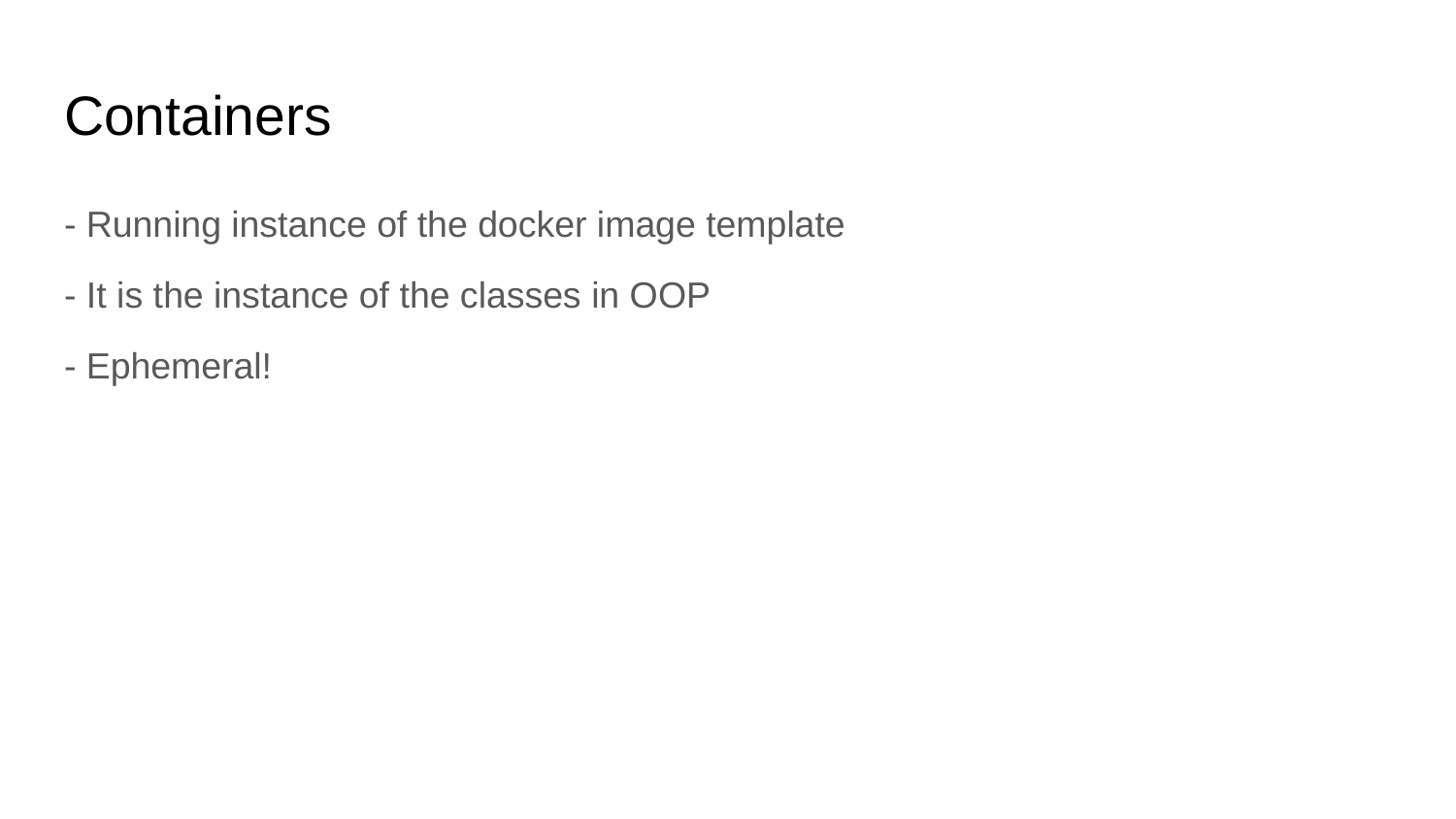

# Containers
- Running instance of the docker image template
- It is the instance of the classes in OOP
- Ephemeral!